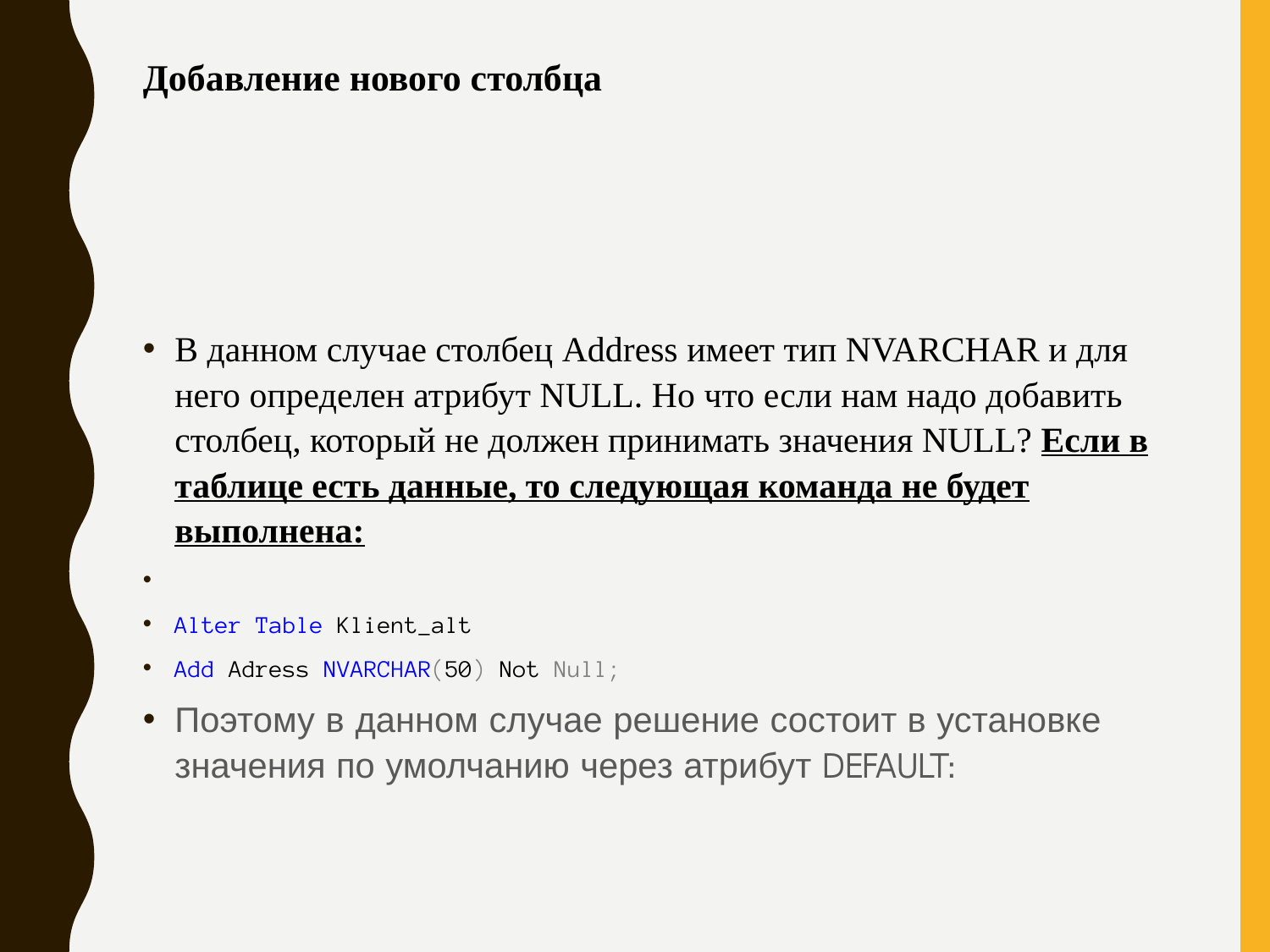

# Добавление нового столбца
В данном случае столбец Address имеет тип NVARCHAR и для него определен атрибут NULL. Но что если нам надо добавить столбец, который не должен принимать значения NULL? Если в таблице есть данные, то следующая команда не будет выполнена:

Alter Table Klient_alt
Add Adress NVARCHAR(50) Not Null;
Поэтому в данном случае решение состоит в установке значения по умолчанию через атрибут DEFAULT: